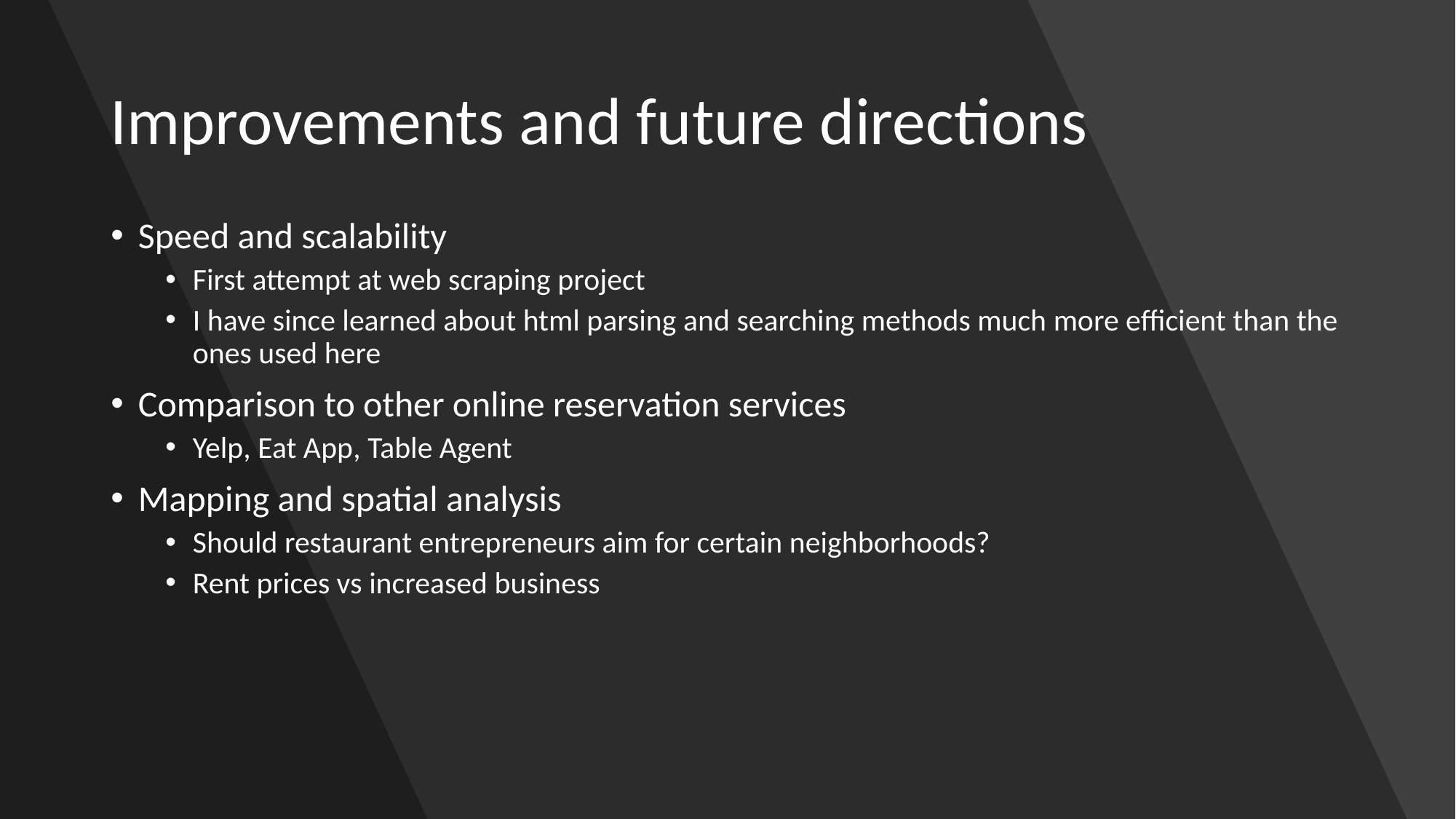

# Improvements and future directions
Speed and scalability
First attempt at web scraping project
I have since learned about html parsing and searching methods much more efficient than the ones used here
Comparison to other online reservation services
Yelp, Eat App, Table Agent
Mapping and spatial analysis
Should restaurant entrepreneurs aim for certain neighborhoods?
Rent prices vs increased business